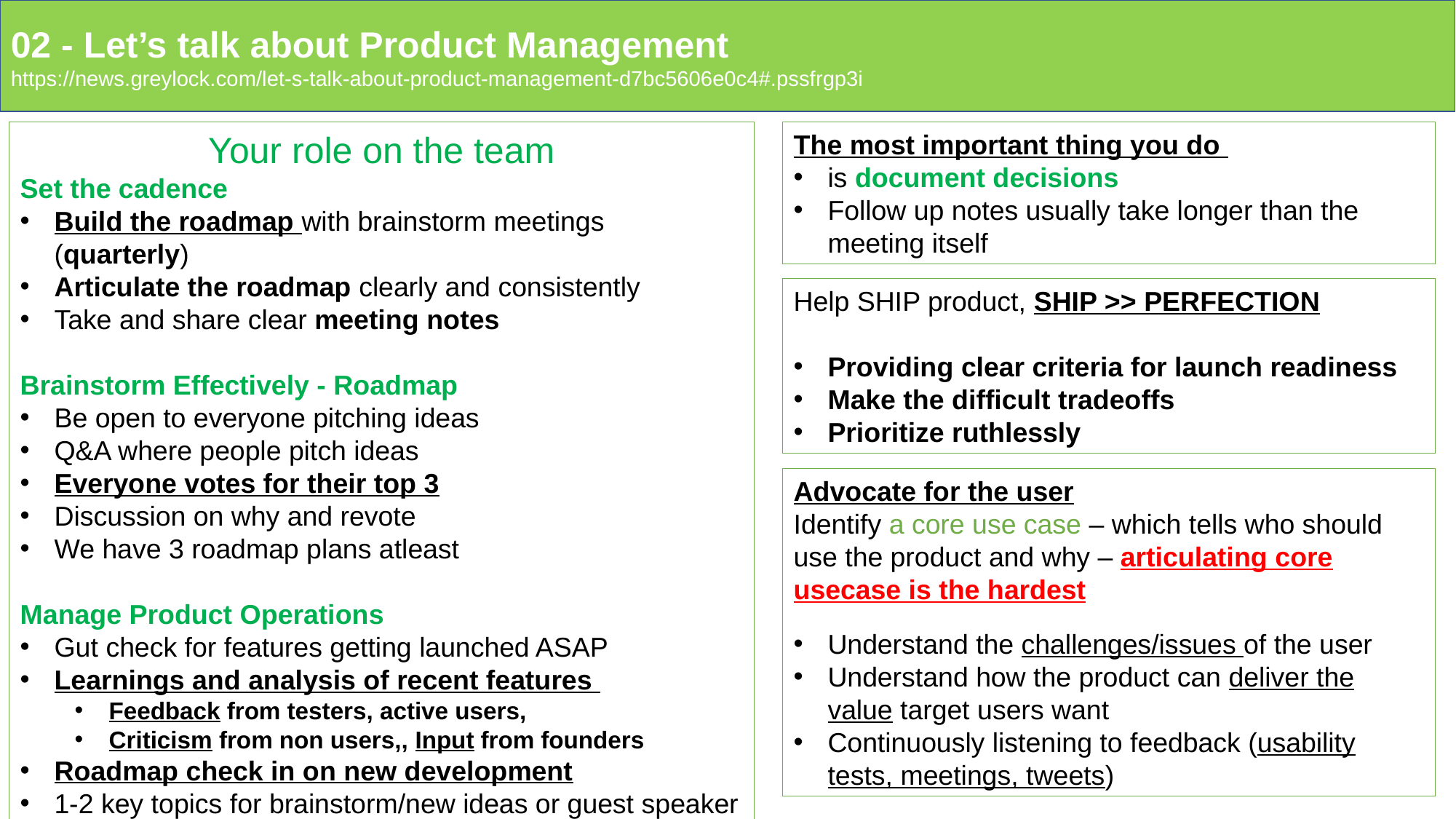

02 - Let’s talk about Product Management
https://news.greylock.com/let-s-talk-about-product-management-d7bc5606e0c4#.pssfrgp3i
Your role on the team
Set the cadence
Build the roadmap with brainstorm meetings (quarterly)
Articulate the roadmap clearly and consistently
Take and share clear meeting notes

Brainstorm Effectively - Roadmap
Be open to everyone pitching ideas
Q&A where people pitch ideas
Everyone votes for their top 3
Discussion on why and revote
We have 3 roadmap plans atleast

Manage Product Operations
Gut check for features getting launched ASAP
Learnings and analysis of recent features
Feedback from testers, active users,
Criticism from non users,, Input from founders
Roadmap check in on new development
1-2 key topics for brainstorm/new ideas or guest speaker
The most important thing you do
is document decisions
Follow up notes usually take longer than the meeting itself
Help SHIP product, SHIP >> PERFECTION

Providing clear criteria for launch readiness
Make the difficult tradeoffs
Prioritize ruthlessly
Advocate for the user
Identify a core use case – which tells who should use the product and why – articulating core usecase is the hardest

Understand the challenges/issues of the user
Understand how the product can deliver the value target users want
Continuously listening to feedback (usability tests, meetings, tweets)